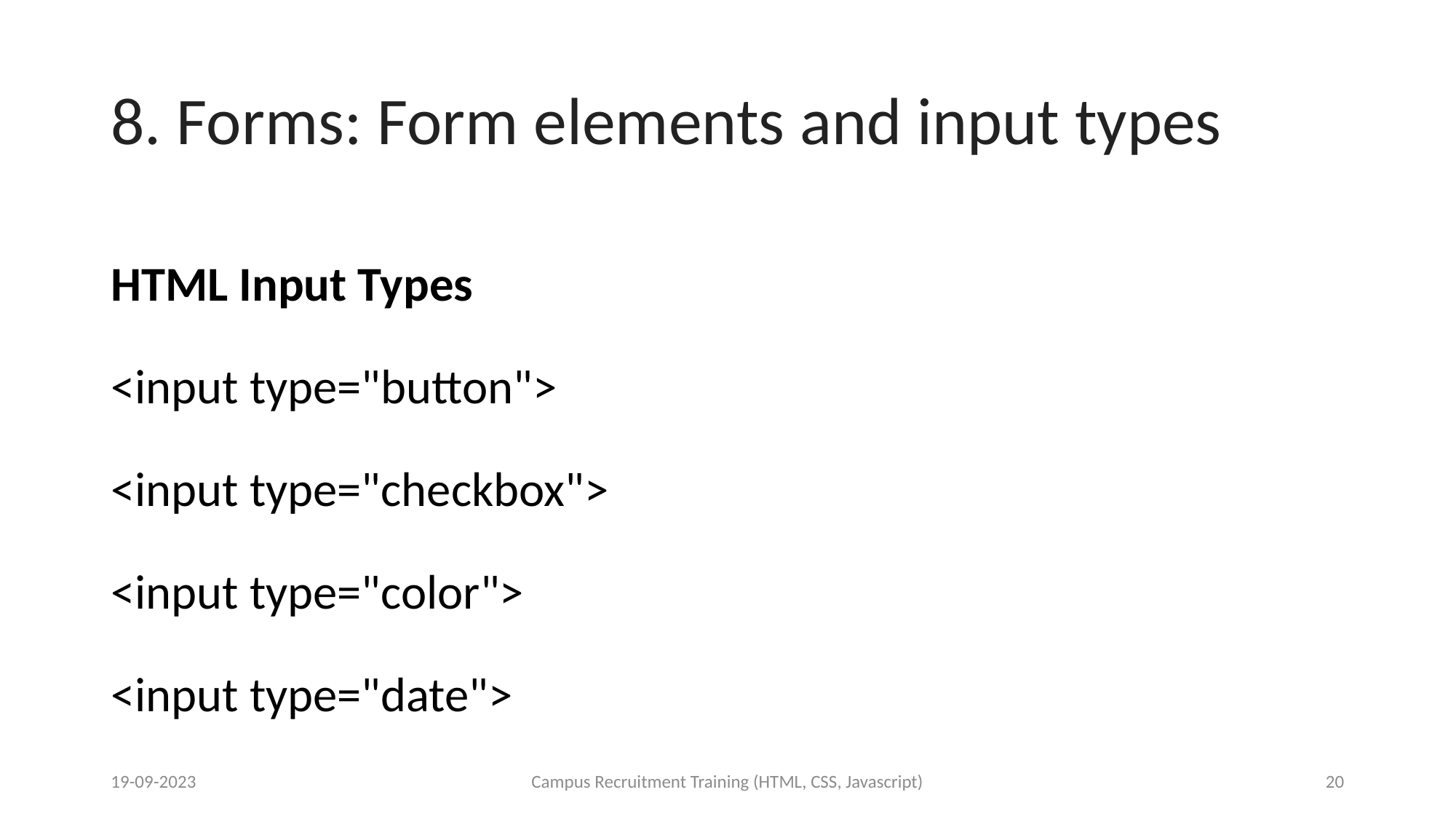

# 8. Forms: Form elements and input types
HTML Input Types
<input type="button">
<input type="checkbox">
<input type="color">
<input type="date">

19-09-2023
Campus Recruitment Training (HTML, CSS, Javascript)
20